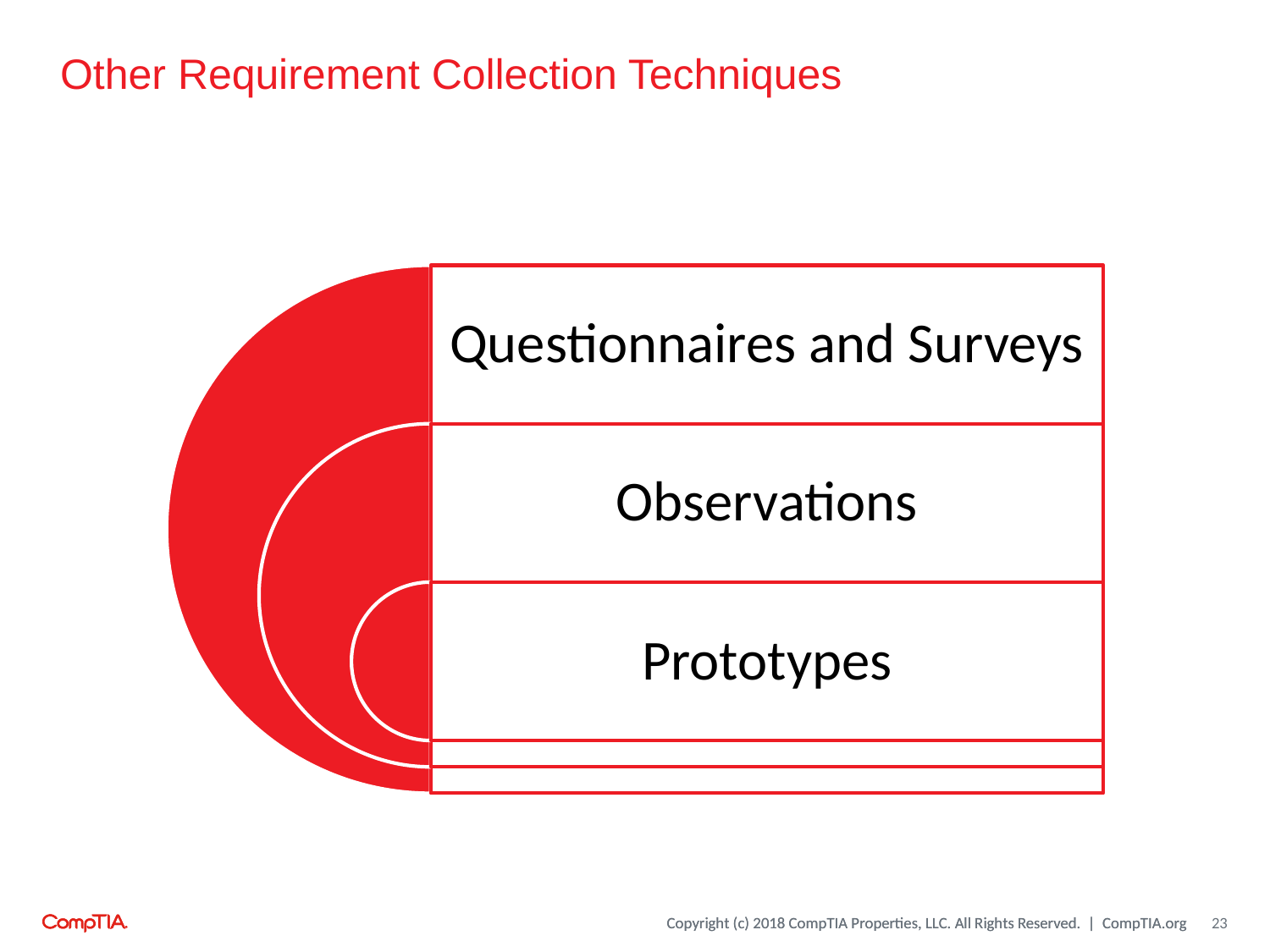

# Other Requirement Collection Techniques
Questionnaires and Surveys
Observations
Prototypes
23